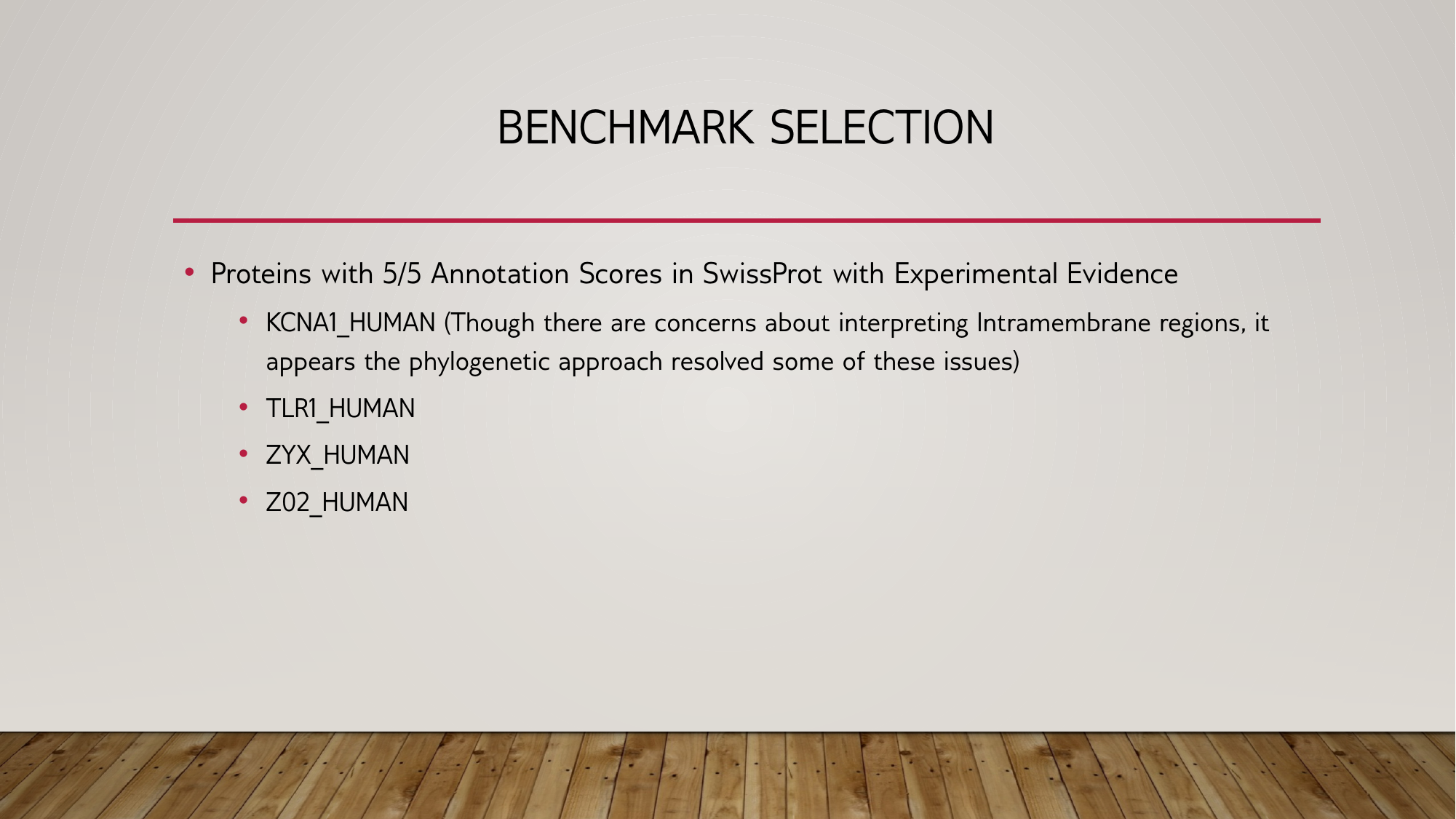

# Benchmark Selection
Proteins with 5/5 Annotation Scores in SwissProt with Experimental Evidence
KCNA1_HUMAN (Though there are concerns about interpreting Intramembrane regions, it appears the phylogenetic approach resolved some of these issues)
TLR1_HUMAN
ZYX_HUMAN
Z02_HUMAN